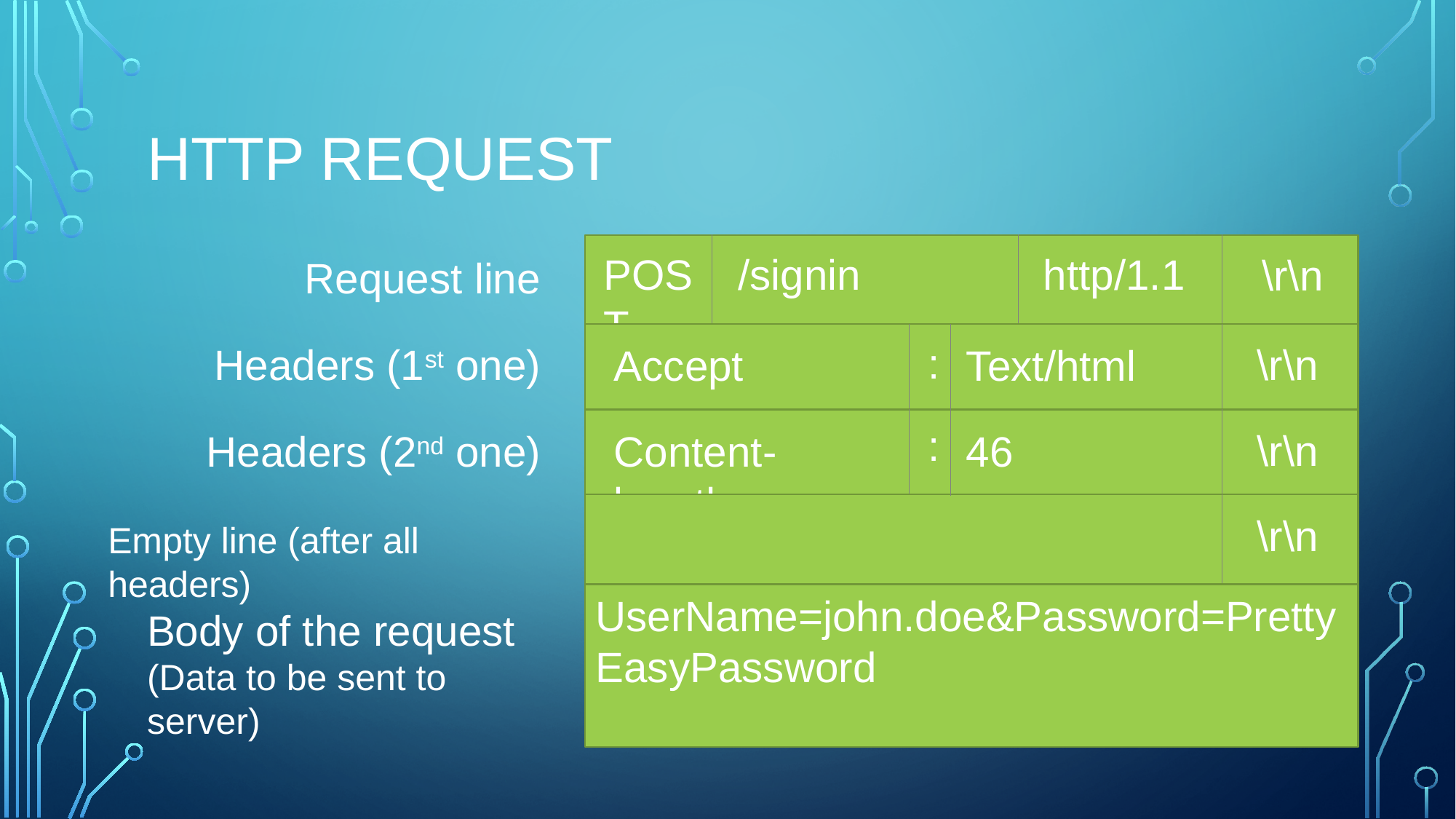

# HTTP Request

POST
/signin
http/1.1
\r\n
Request line

:
Headers (1st one)
\r\n
Accept
Text/html

:
\r\n
Content-length
46
Headers (2nd one)

\r\n
Empty line (after all headers)

UserName=john.doe&Password=PrettyEasyPassword
Body of the request
(Data to be sent to server)